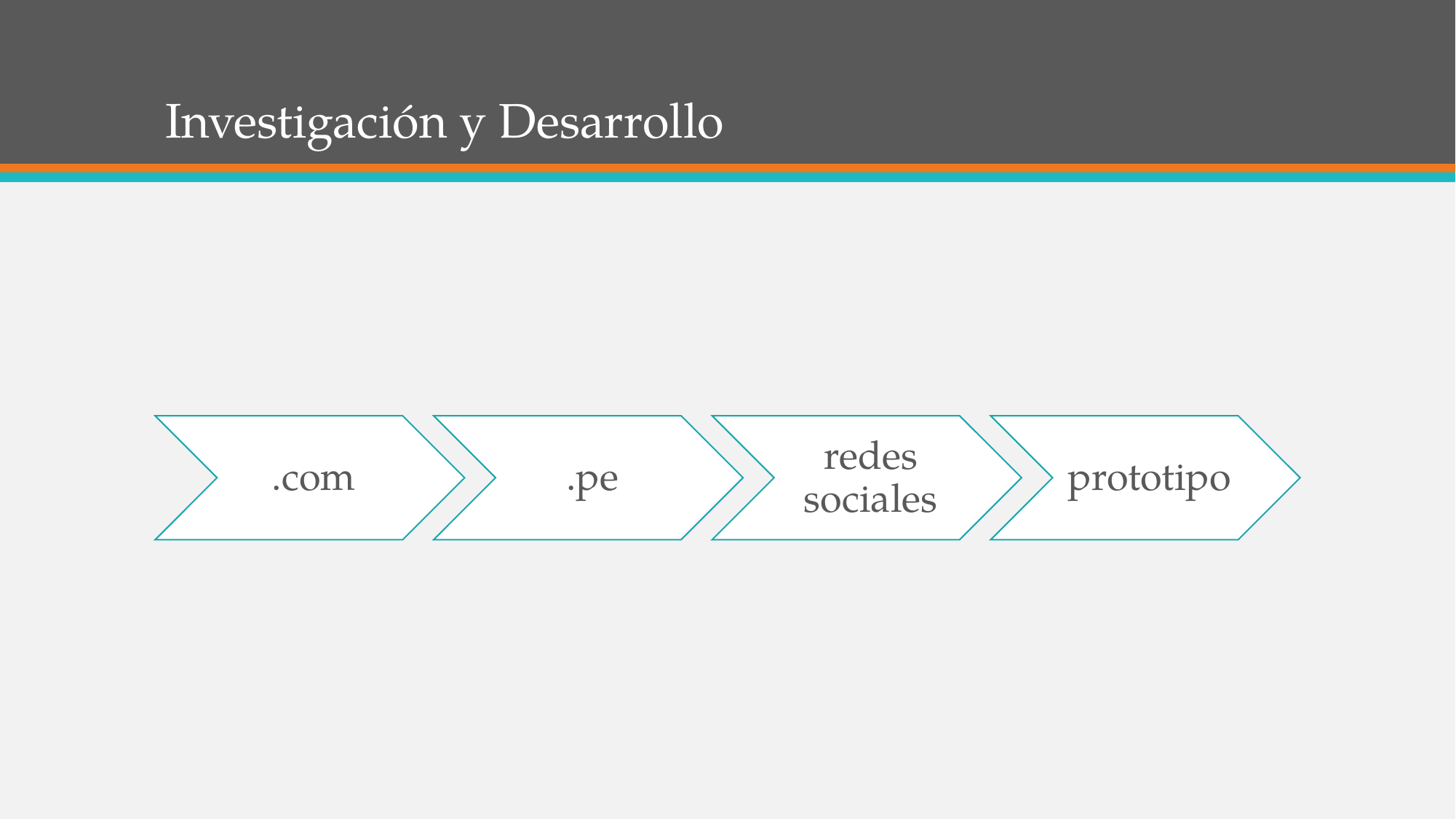

# Investigación y Desarrollo
.com
.pe
redes sociales
prototipo